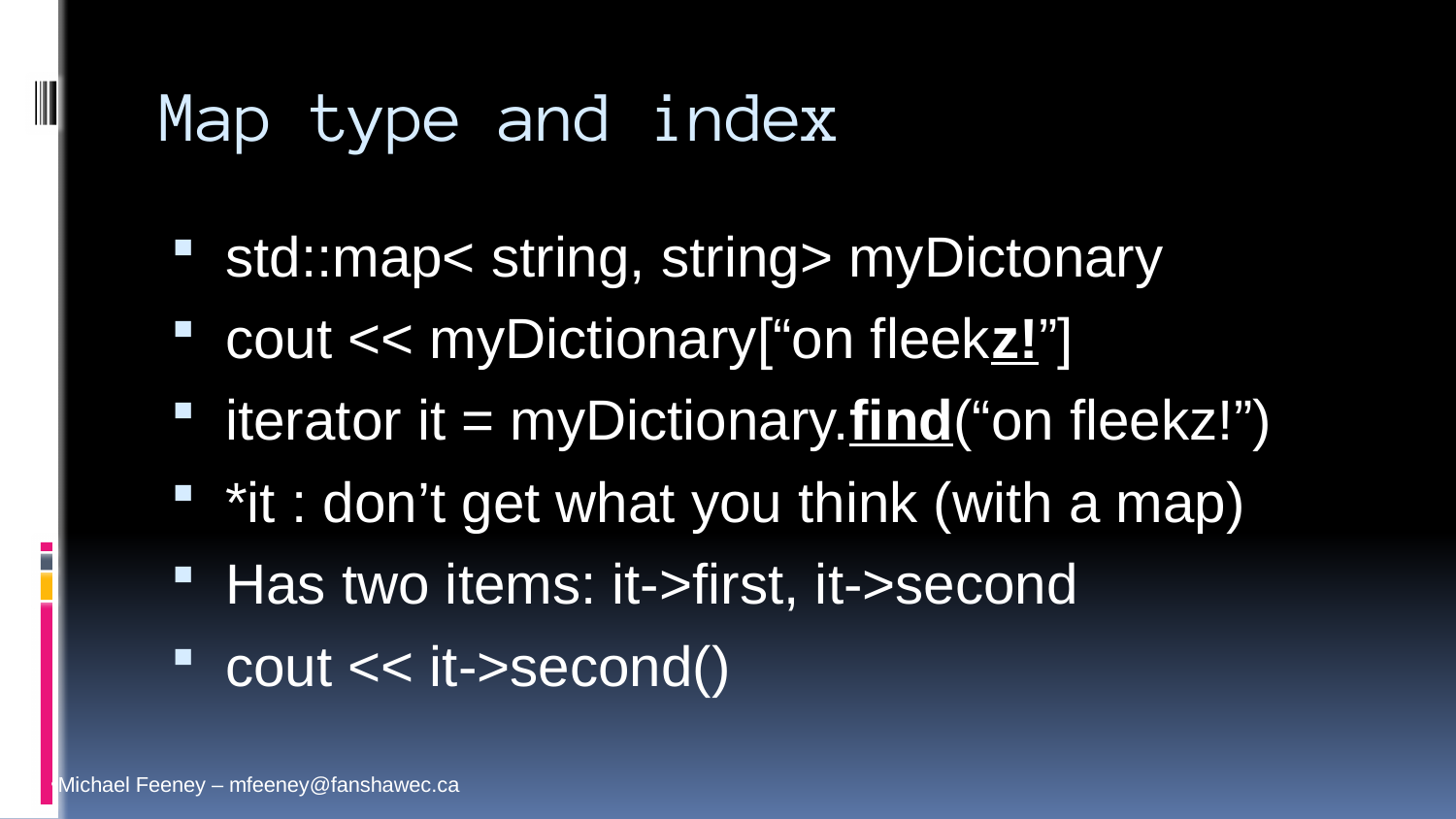

# Map type and index
std::map< string, string> myDictonary
cout << myDictionary[“on fleekz!”]
iterator it = myDictionary.find(“on fleekz!”)
*it : don’t get what you think (with a map)
Has two items: it->first, it->second
cout << it->second()